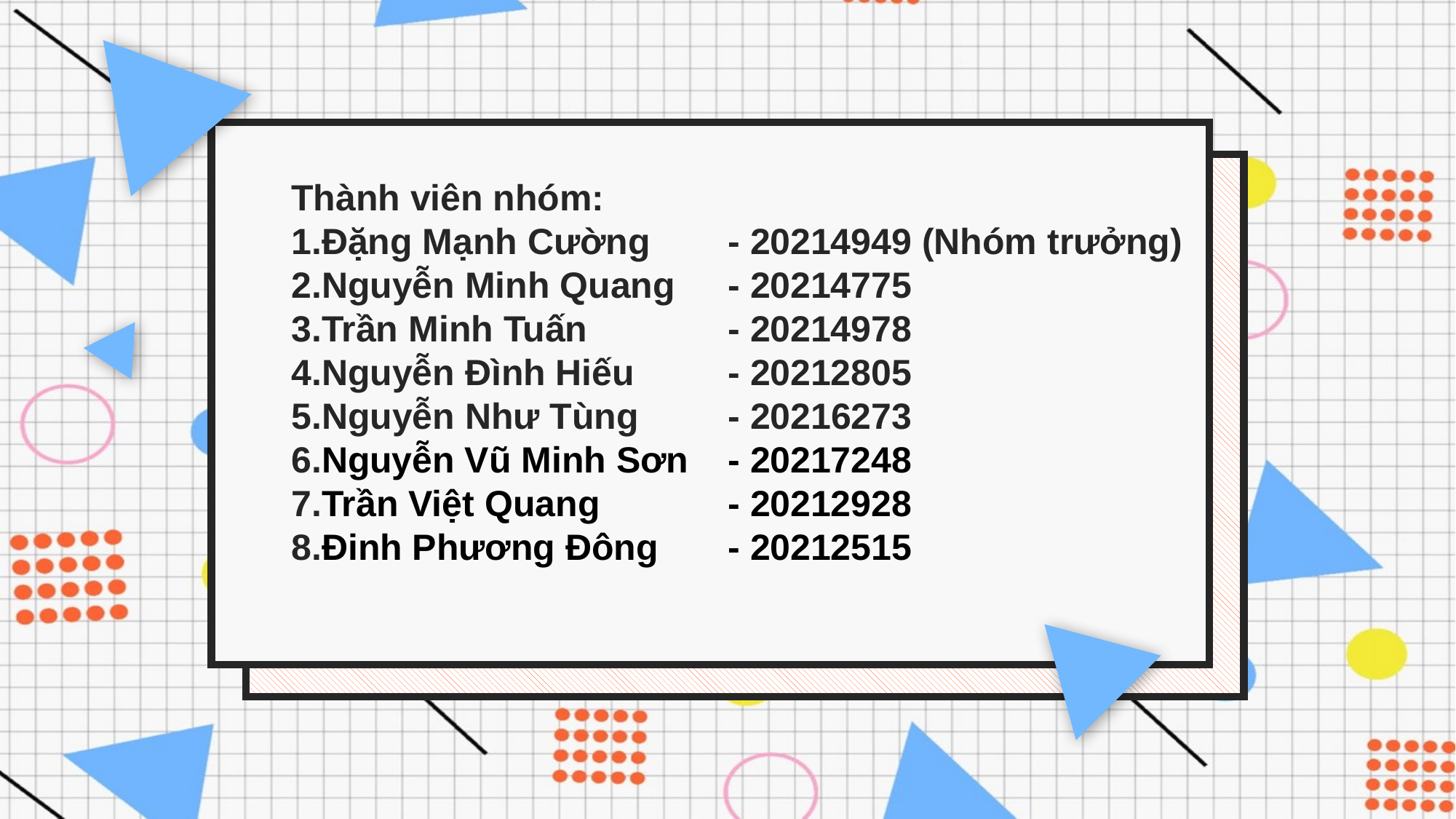

Thành viên nhóm:
1.Đặng Mạnh Cường 	- 20214949 (Nhóm trưởng)
2.Nguyễn Minh Quang 	- 20214775
3.Trần Minh Tuấn 		- 20214978
4.Nguyễn Đình Hiếu 	- 20212805
5.Nguyễn Như Tùng 	- 20216273
6.Nguyễn Vũ Minh Sơn 	- 20217248
7.Trần Việt Quang 		- 20212928
8.Đinh Phương Đông 	- 20212515